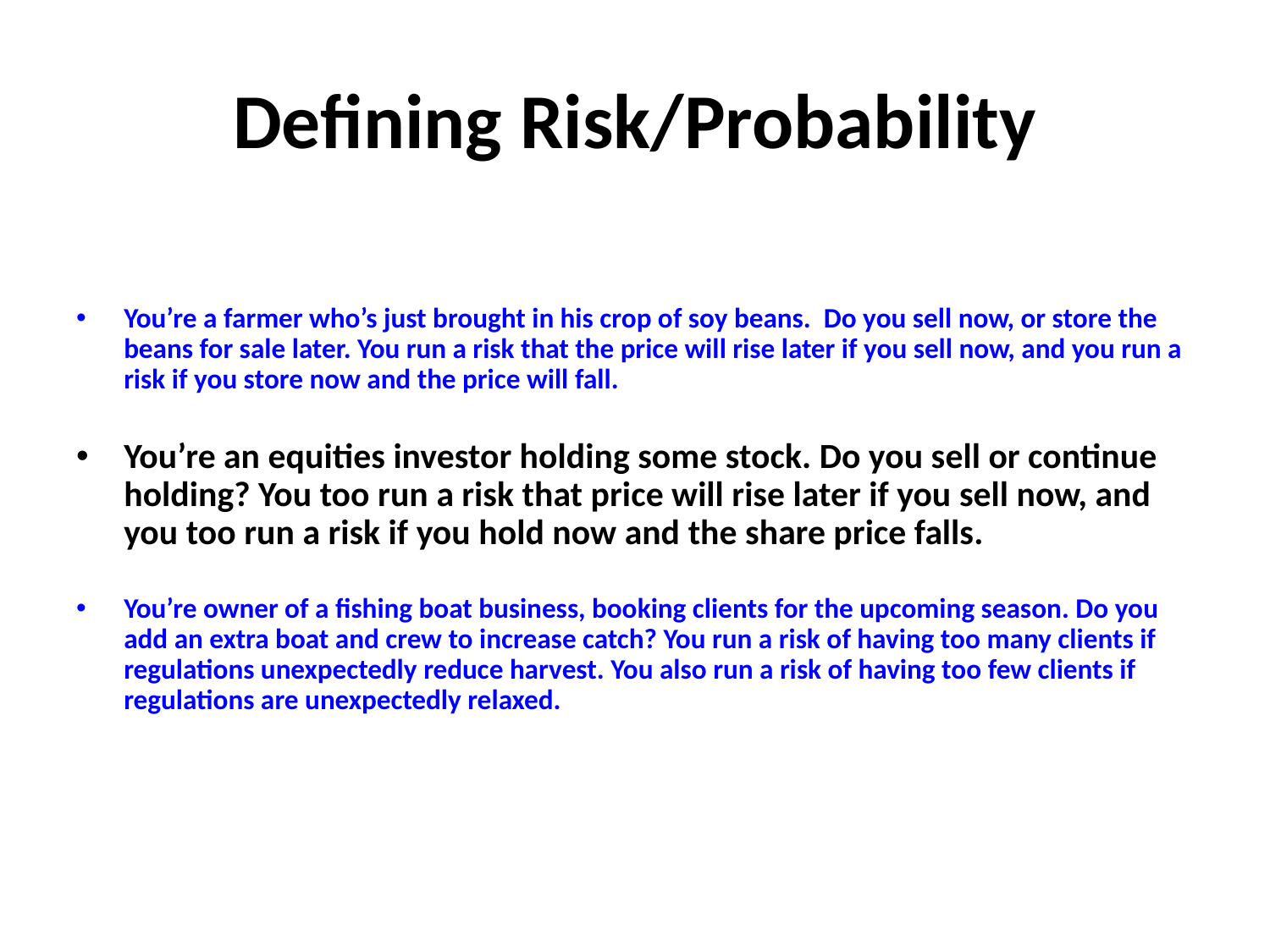

# Defining Risk/Probability

You’re a farmer who’s just brought in his crop of soy beans.  Do you sell now, or store the beans for sale later. You run a risk that the price will rise later if you sell now, and you run a risk if you store now and the price will fall.

You’re an equities investor holding some stock. Do you sell or continue holding? You too run a risk that price will rise later if you sell now, and you too run a risk if you hold now and the share price falls.

You’re owner of a fishing boat business, booking clients for the upcoming season. Do you add an extra boat and crew to increase catch? You run a risk of having too many clients if regulations unexpectedly reduce harvest. You also run a risk of having too few clients if regulations are unexpectedly relaxed.